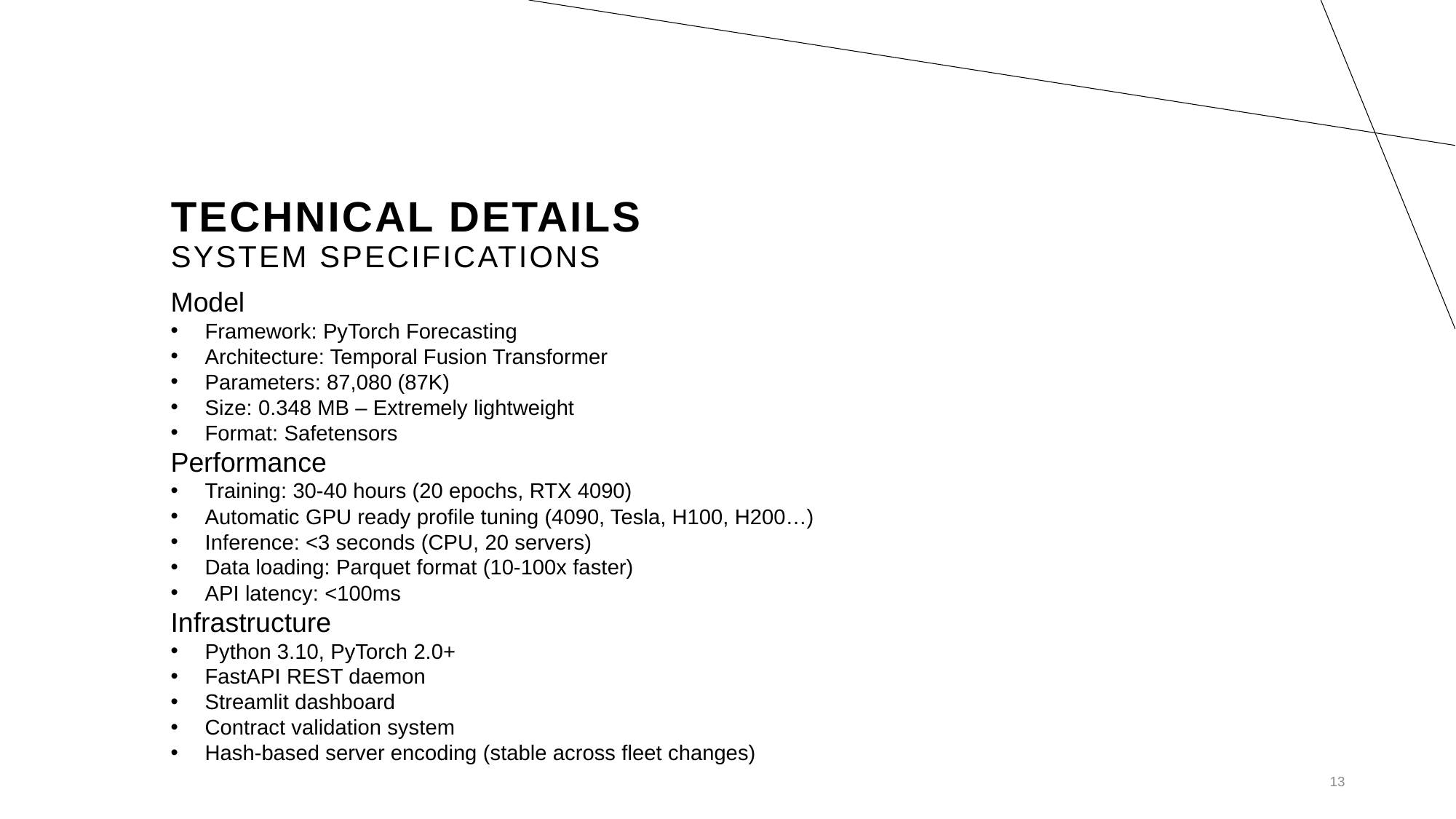

# Technical Details SYSTEM SPECIFICATIONS
Model
Framework: PyTorch Forecasting
Architecture: Temporal Fusion Transformer
Parameters: 87,080 (87K)
Size: 0.348 MB – Extremely lightweight
Format: Safetensors
Performance
Training: 30-40 hours (20 epochs, RTX 4090)
Automatic GPU ready profile tuning (4090, Tesla, H100, H200…)
Inference: <3 seconds (CPU, 20 servers)
Data loading: Parquet format (10-100x faster)
API latency: <100ms
Infrastructure
Python 3.10, PyTorch 2.0+
FastAPI REST daemon
Streamlit dashboard
Contract validation system
Hash-based server encoding (stable across fleet changes)
13